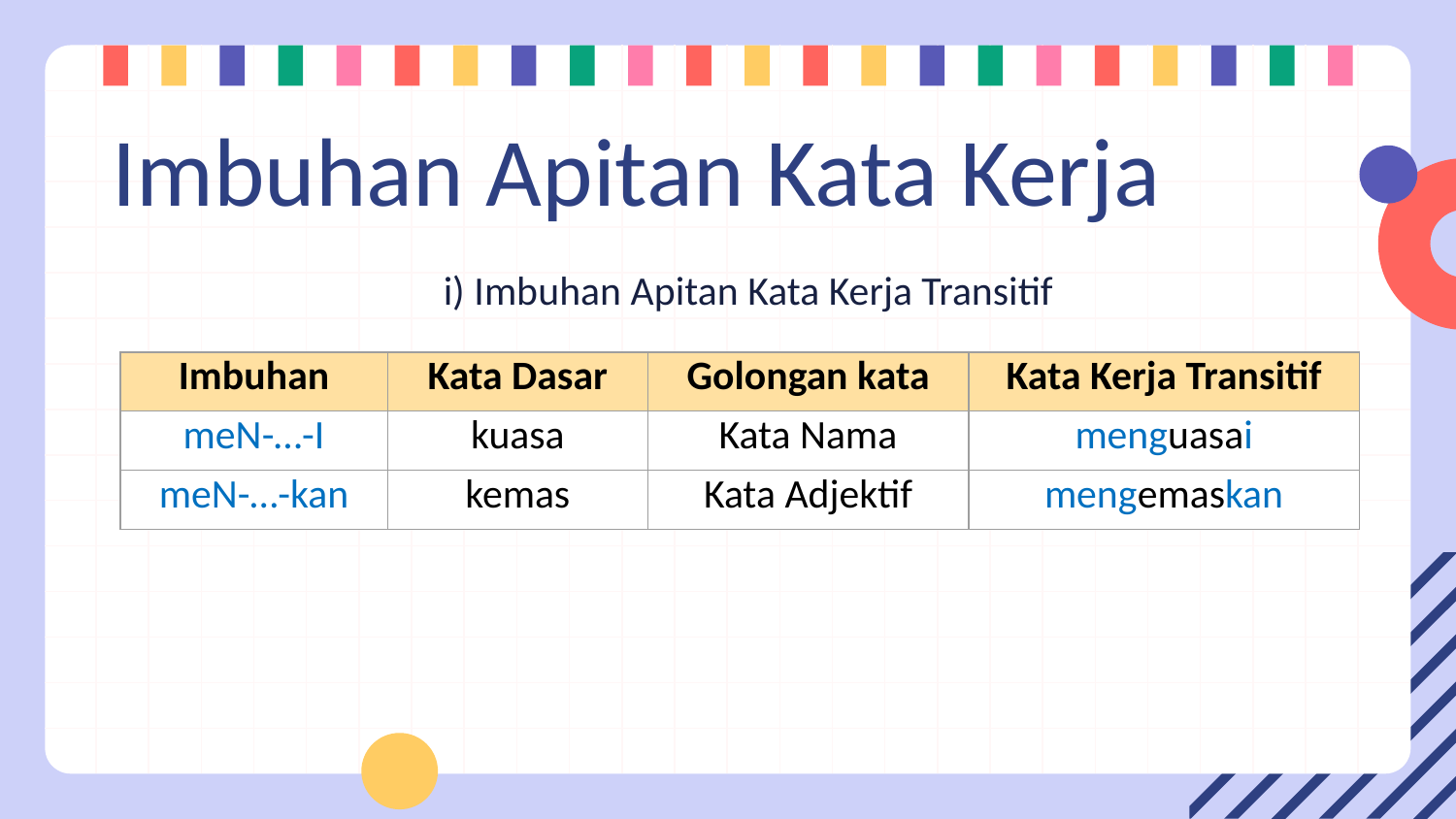

# Imbuhan Apitan Kata Kerja

i) Imbuhan Apitan Kata Kerja Transitif

| Imbuhan | Kata Dasar | Golongan kata | Kata Kerja Transitif |
| --- | --- | --- | --- |
| meN-…-I | kuasa | Kata Nama | menguasai |
| meN-…-kan | kemas | Kata Adjektif | mengemaskan |